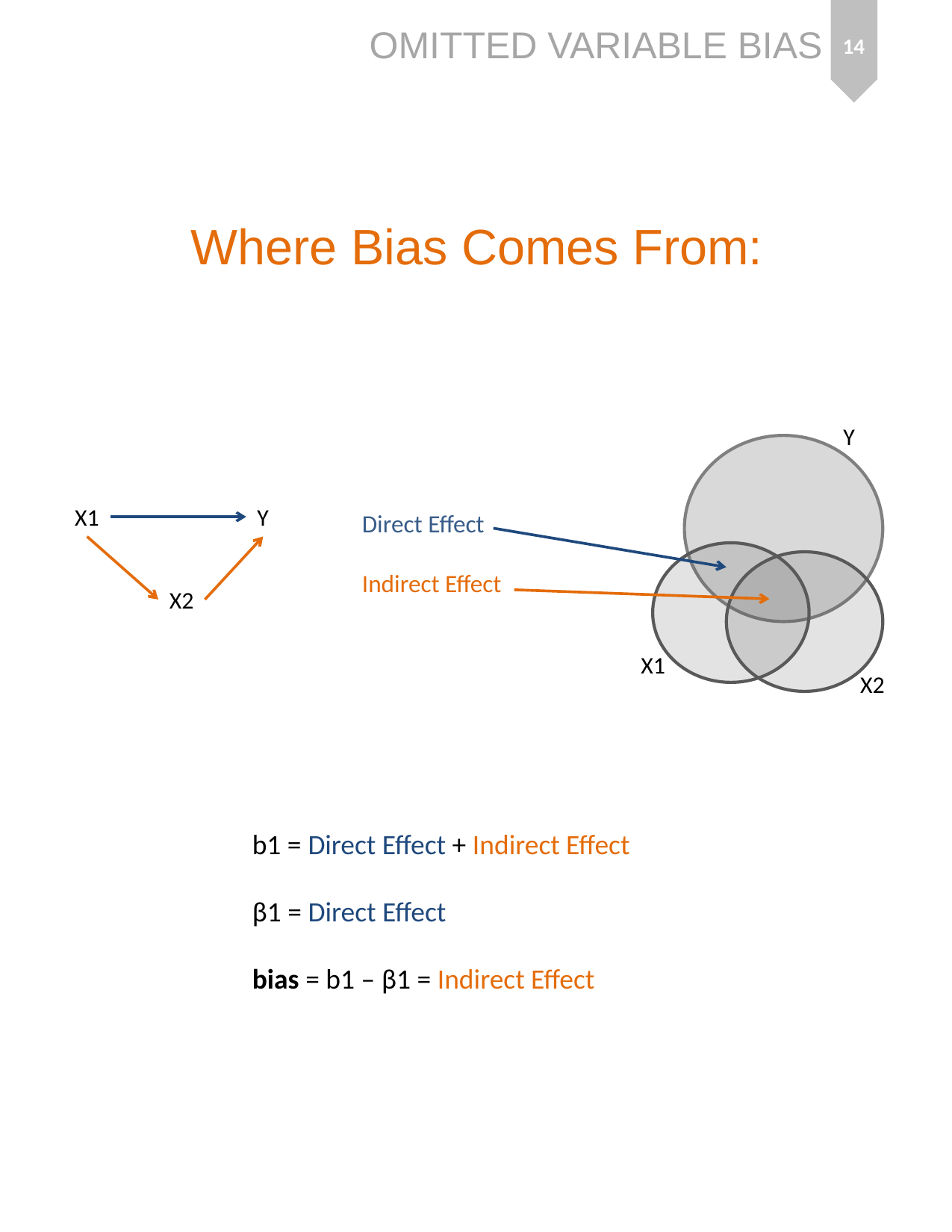

14
# Where Bias Comes From:
Y

X1
Y
Direct Effect

Indirect Effect

X2
X1
X2
b1 = Direct Effect + Indirect Effect

β1 = Direct Effect

bias = b1 – β1 = Indirect Effect